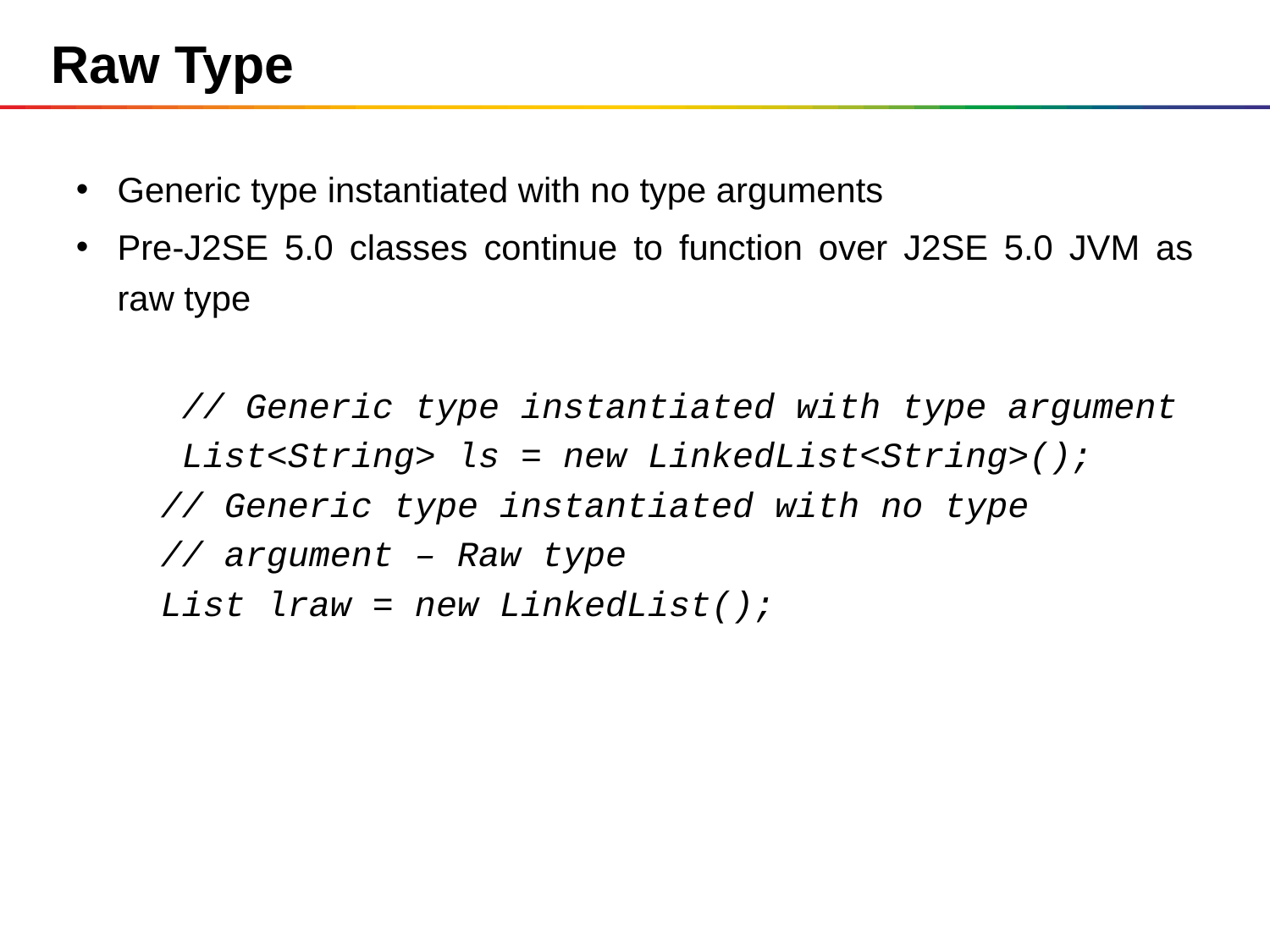

Raw Type
Generic type instantiated with no type arguments
Pre-J2SE 5.0 classes continue to function over J2SE 5.0 JVM as raw type

     // Generic type instantiated with type argument
     List<String> ls = new LinkedList<String>();
    // Generic type instantiated with no type
    // argument – Raw type
    List lraw = new LinkedList();